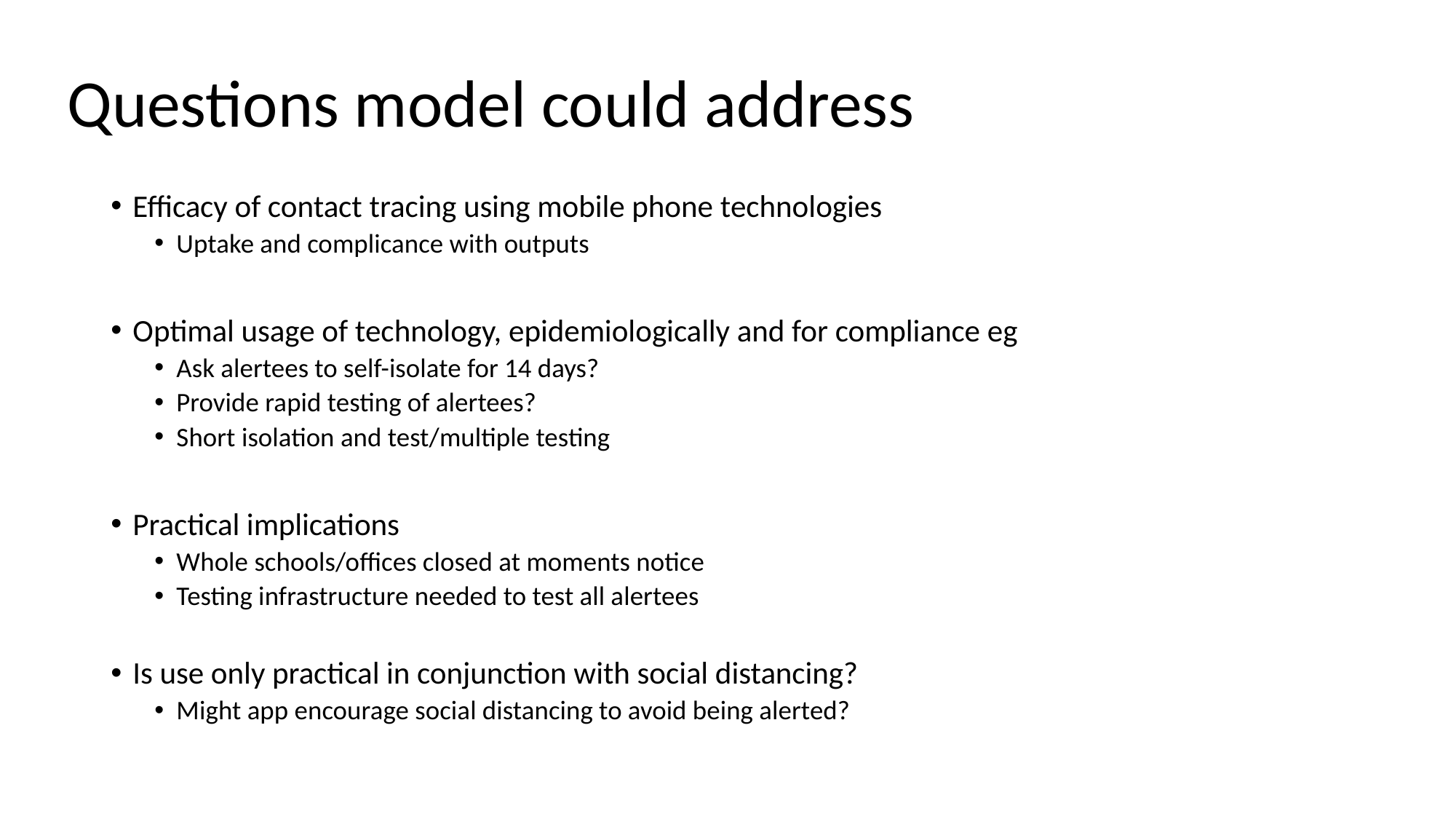

# Questions model could address
Efficacy of contact tracing using mobile phone technologies
Uptake and complicance with outputs

Optimal usage of technology, epidemiologically and for compliance eg
Ask alertees to self-isolate for 14 days?
Provide rapid testing of alertees?
Short isolation and test/multiple testing

Practical implications
Whole schools/offices closed at moments notice
Testing infrastructure needed to test all alertees

Is use only practical in conjunction with social distancing?
Might app encourage social distancing to avoid being alerted?